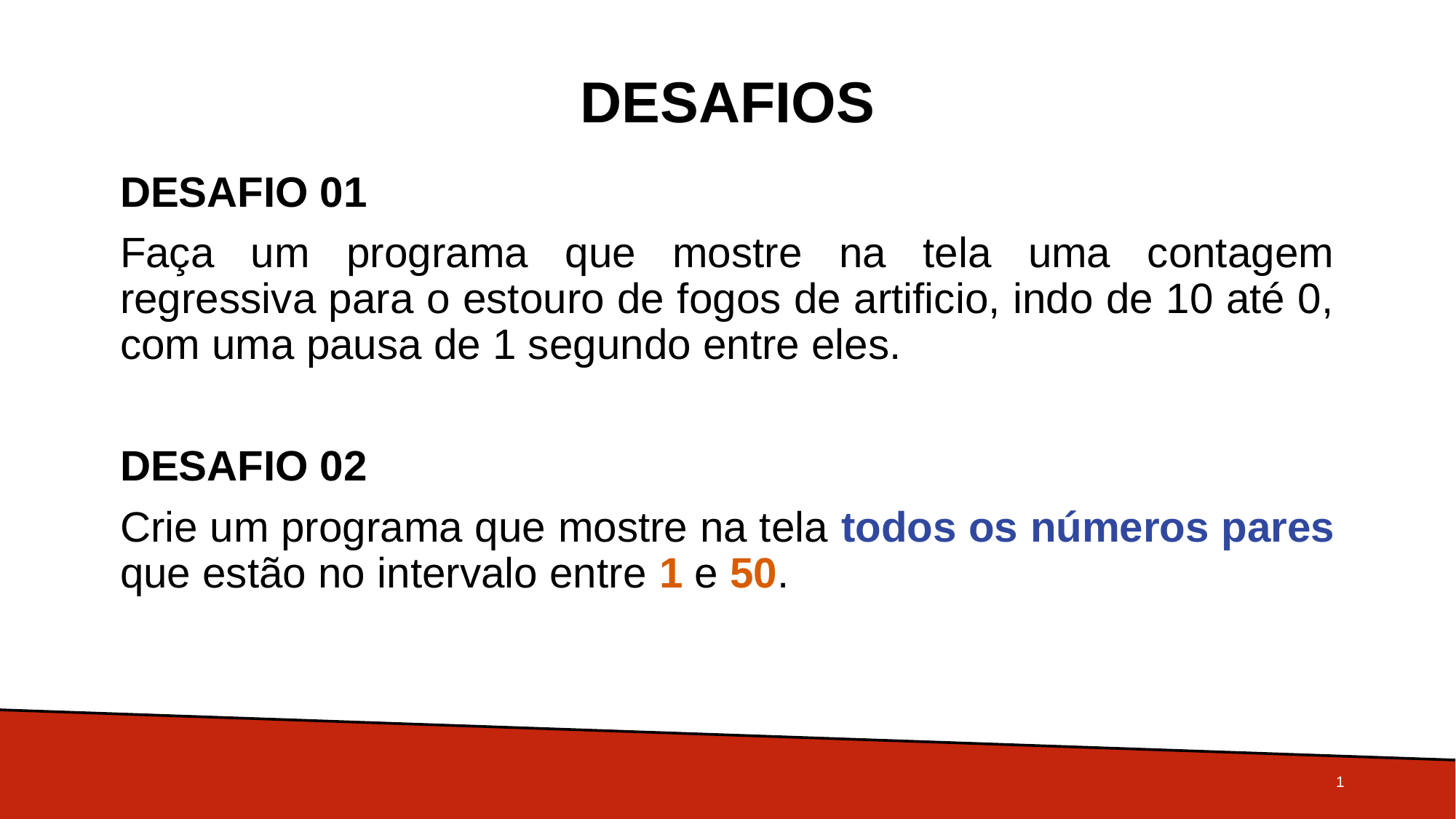

# Desafios
DESAFIO 01
Faça um programa que mostre na tela uma contagem regressiva para o estouro de fogos de artificio, indo de 10 até 0, com uma pausa de 1 segundo entre eles.

DESAFIO 02
Crie um programa que mostre na tela todos os números pares que estão no intervalo entre 1 e 50.

1